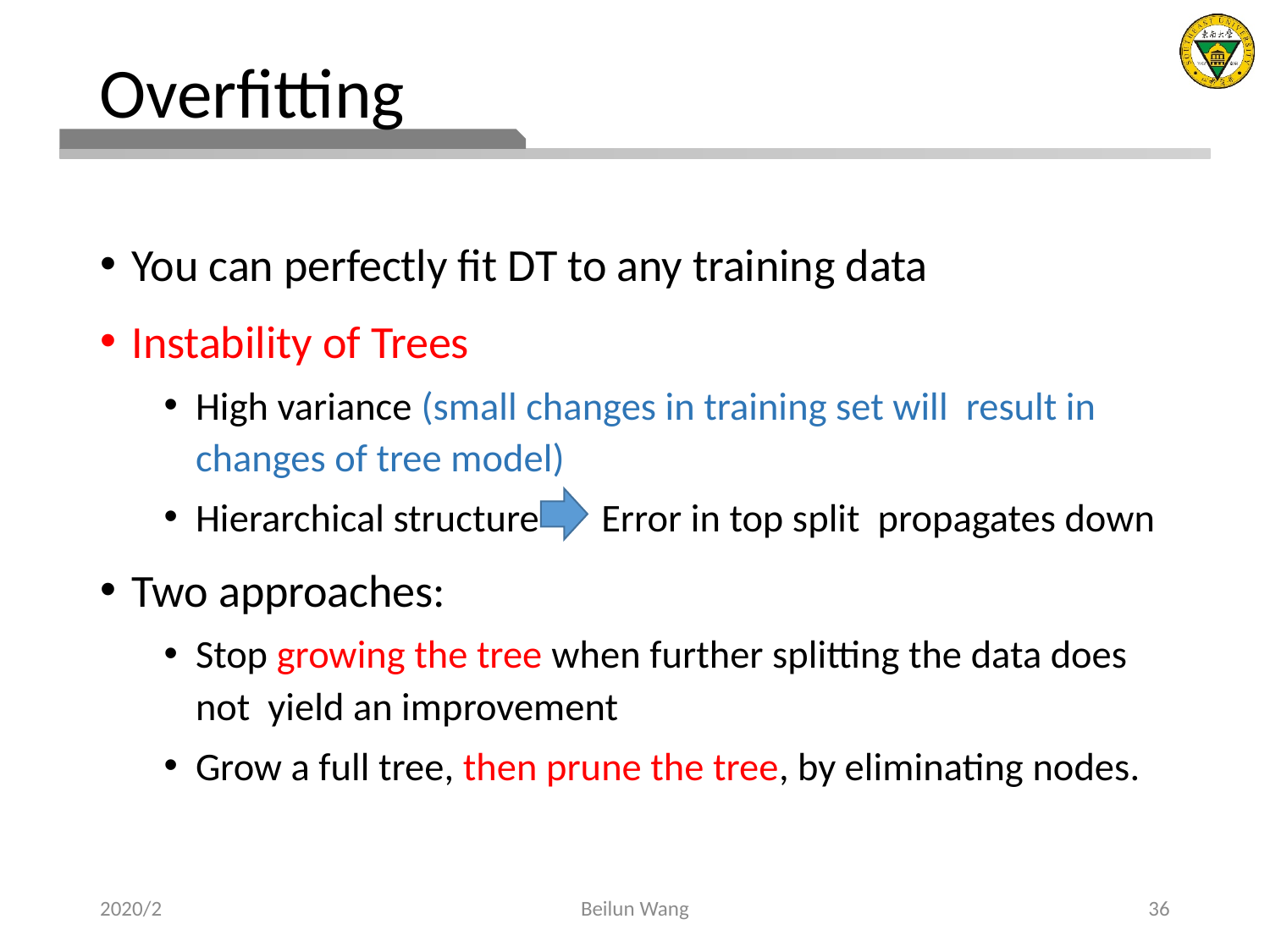

# Overfitting
You can perfectly fit DT to any training data
Instability of Trees
High variance (small changes in training set will  result in changes of tree model)
Hierarchical structure       Error in top split  propagates down
Two approaches:
Stop growing the tree when further splitting the data does not  yield an improvement
Grow a full tree, then prune the tree, by eliminating nodes.

2020/2
Beilun Wang
36